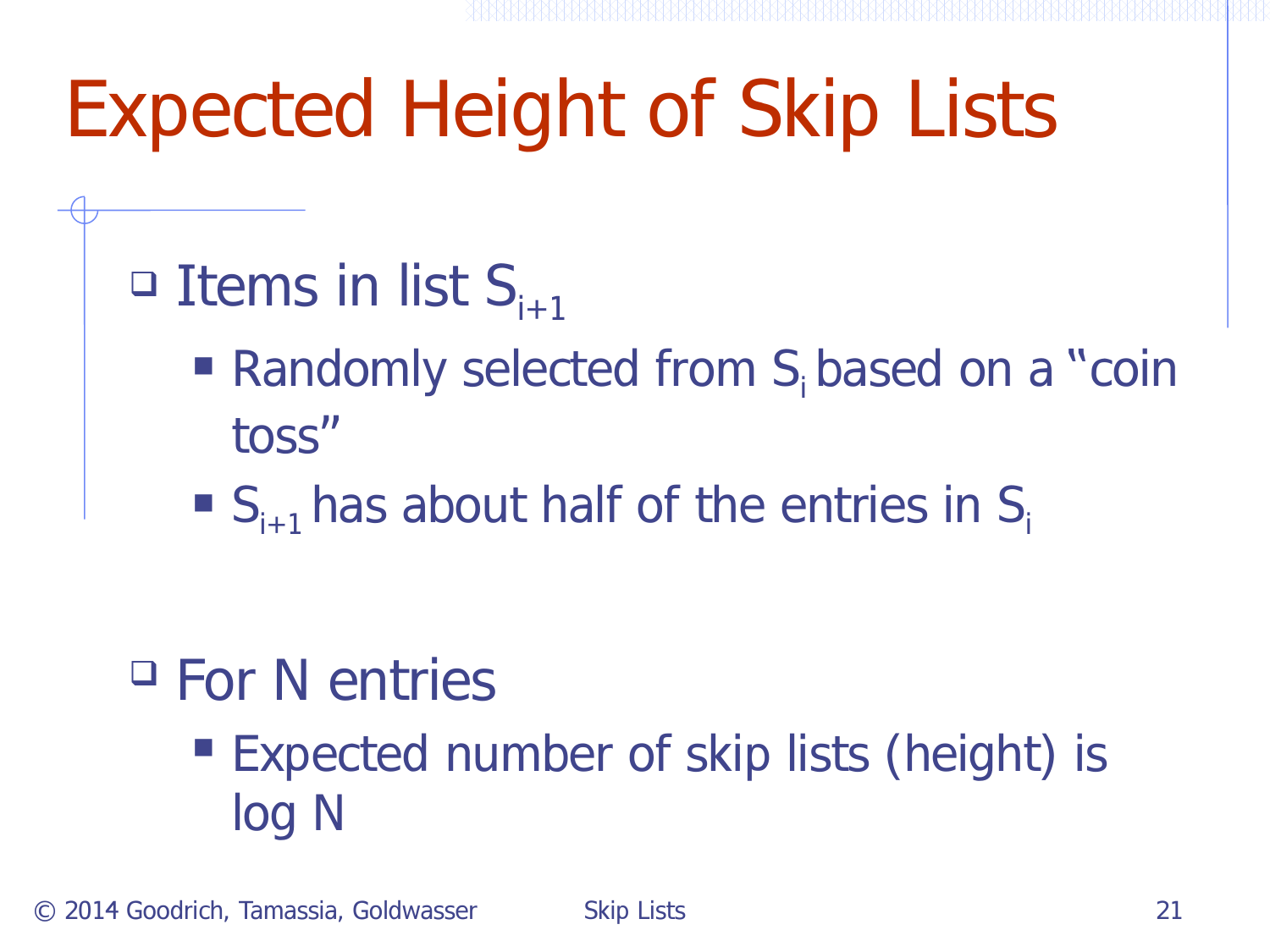

# Expected Height of Skip Lists
Items in list Si+1
Randomly selected from Si based on a “coin toss”
Si+1 has about half of the entries in Si

For N entries
Expected number of skip lists (height) is log N
© 2014 Goodrich, Tamassia, Goldwasser
Skip Lists
21